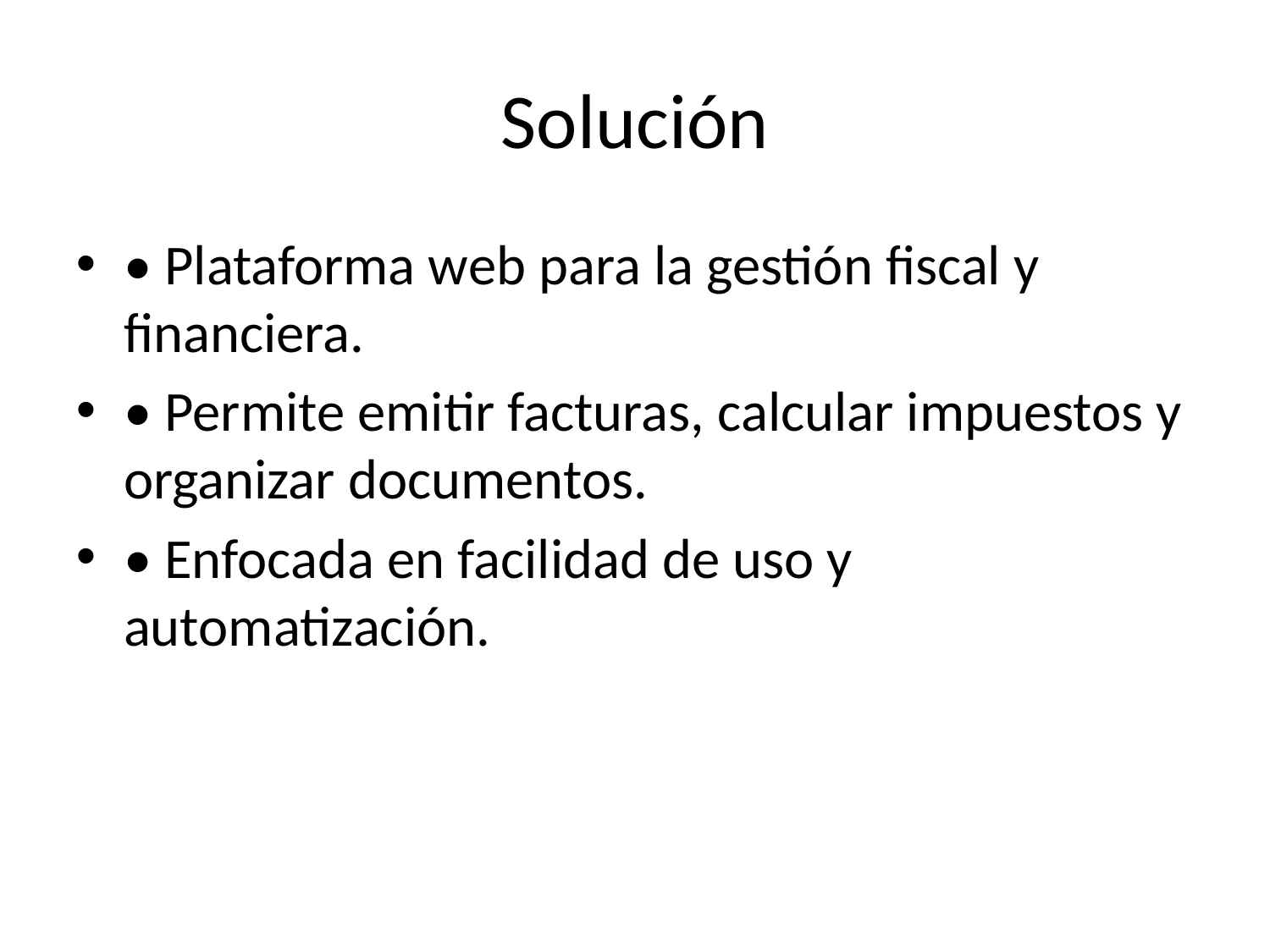

Solución
• Plataforma web para la gestión fiscal y financiera.
• Permite emitir facturas, calcular impuestos y organizar documentos.
• Enfocada en facilidad de uso y automatización.